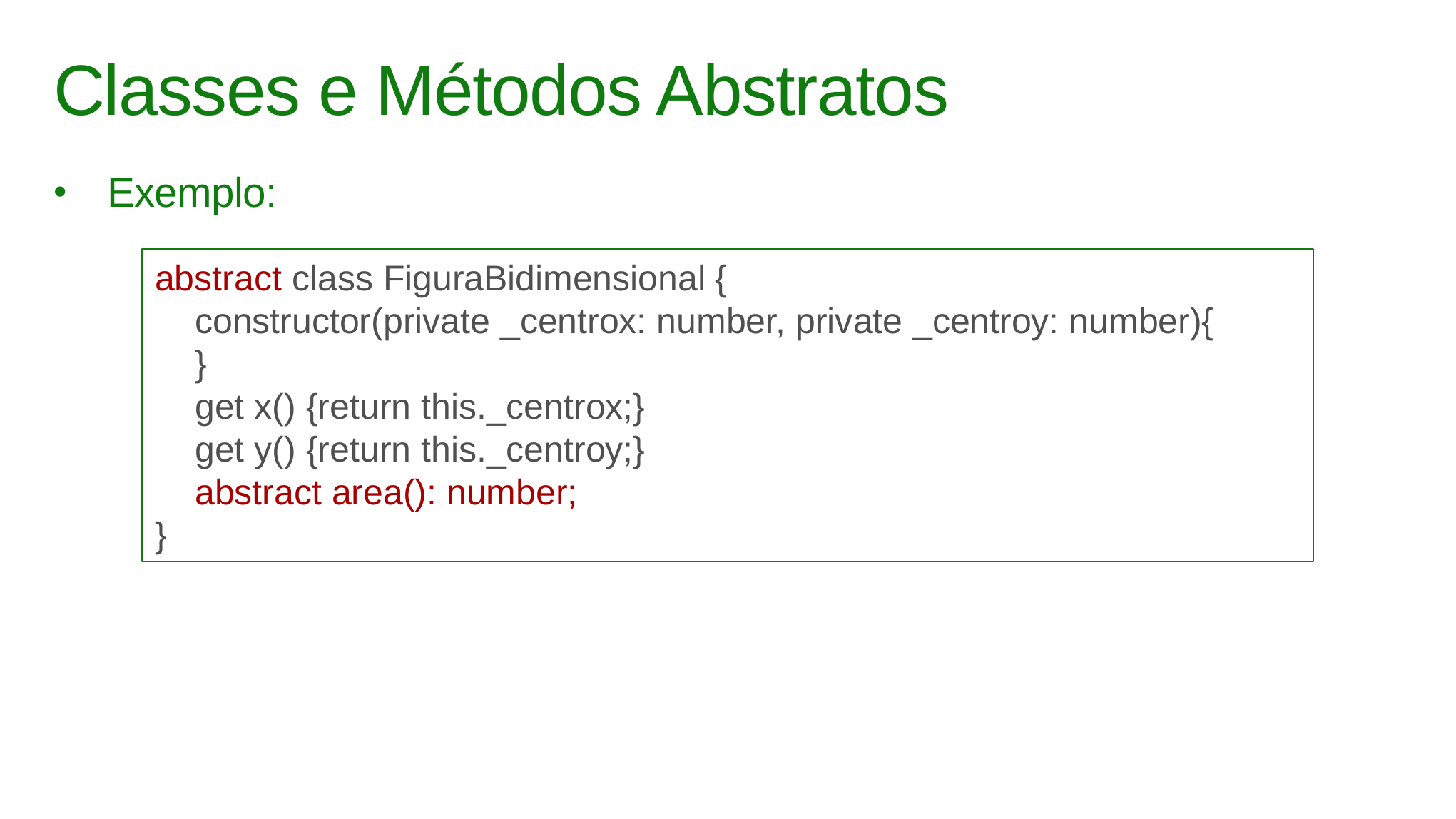

# Classes e Métodos Abstratos
Exemplo:
abstract class FiguraBidimensional {
    constructor(private _centrox: number, private _centroy: number){
    }
    get x() {return this._centrox;}
    get y() {return this._centroy;}
    abstract area(): number;
}